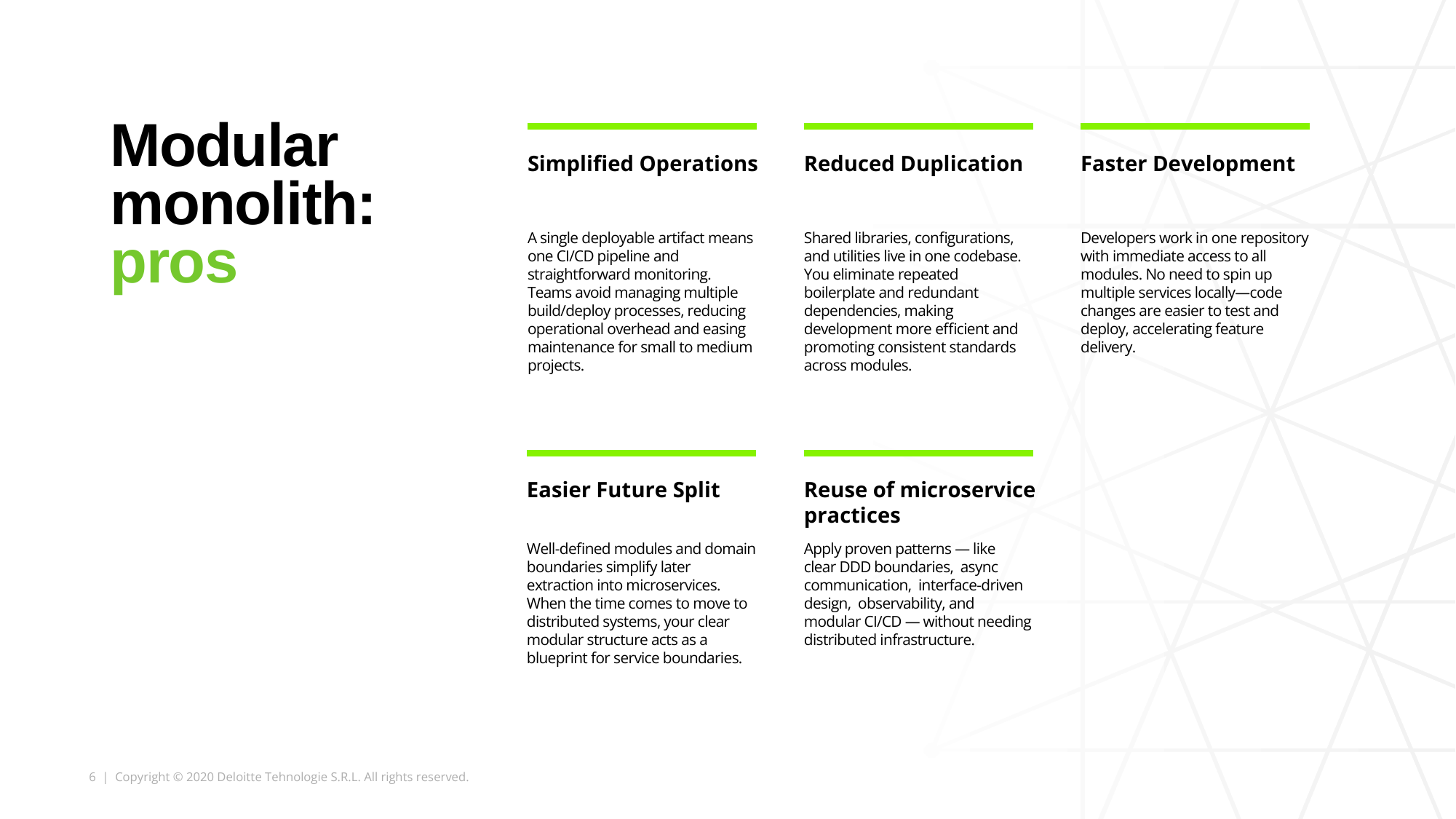

# Modular monolith: pros
Simplified Operations
Reduced Duplication
Faster Development
A single deployable artifact means one CI/CD pipeline and straightforward monitoring. Teams avoid managing multiple build/deploy processes, reducing operational overhead and easing maintenance for small to medium projects.
Shared libraries, configurations, and utilities live in one codebase. You eliminate repeated boilerplate and redundant dependencies, making development more efficient and promoting consistent standards across modules.
Developers work in one repository with immediate access to all modules. No need to spin up multiple services locally—code changes are easier to test and deploy, accelerating feature delivery.
Easier Future Split
Reuse of microservice practices
Well-defined modules and domain boundaries simplify later extraction into microservices. When the time comes to move to distributed systems, your clear modular structure acts as a blueprint for service boundaries.
Apply proven patterns — like  clear DDD boundaries,  async communication,  interface-driven design,  observability, and  modular CI/CD — without needing distributed infrastructure.